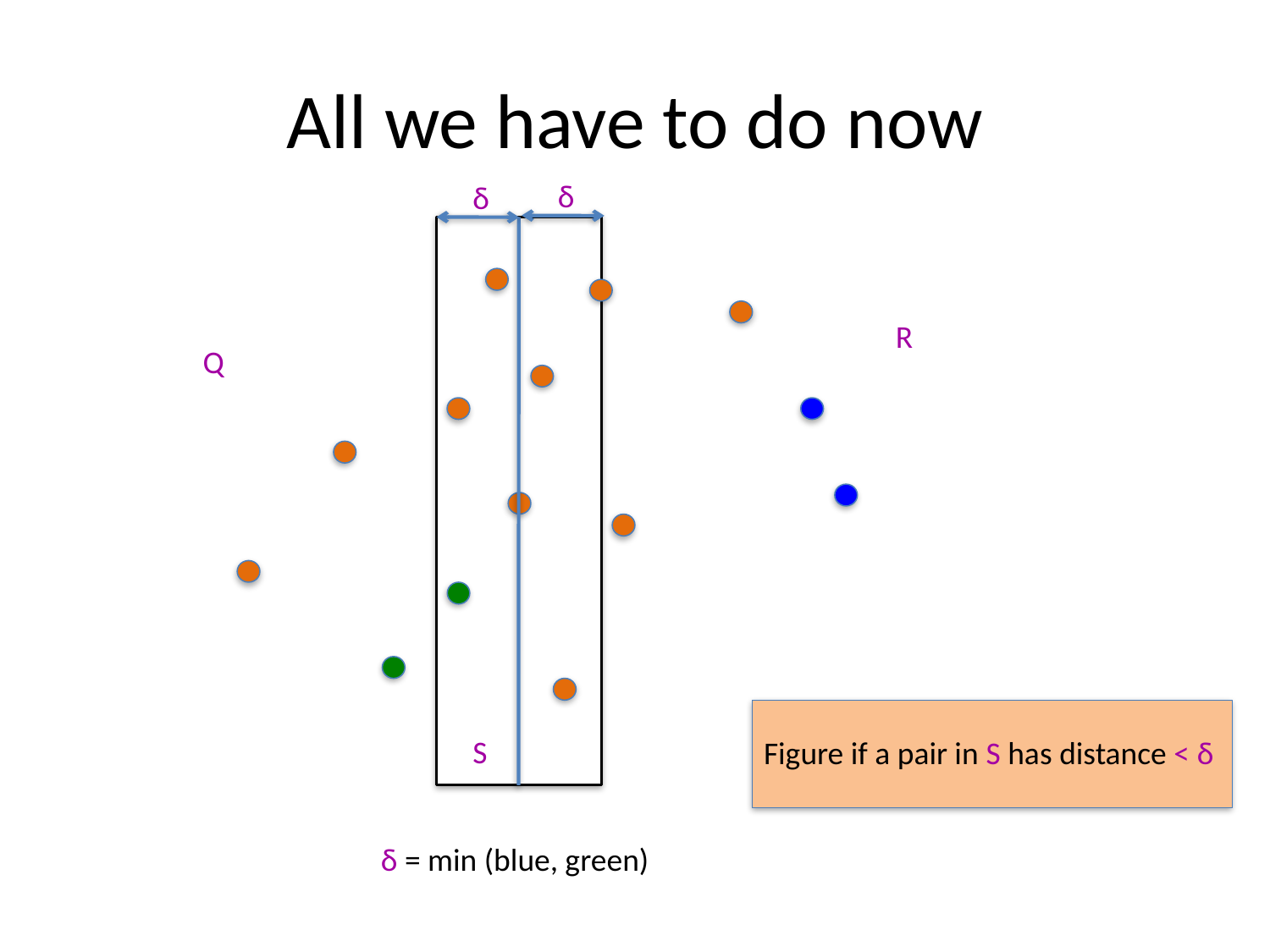

# All we have to do now
δ
δ
R
Q

Figure if a pair in S has distance < δ
S
δ = min (blue, green)